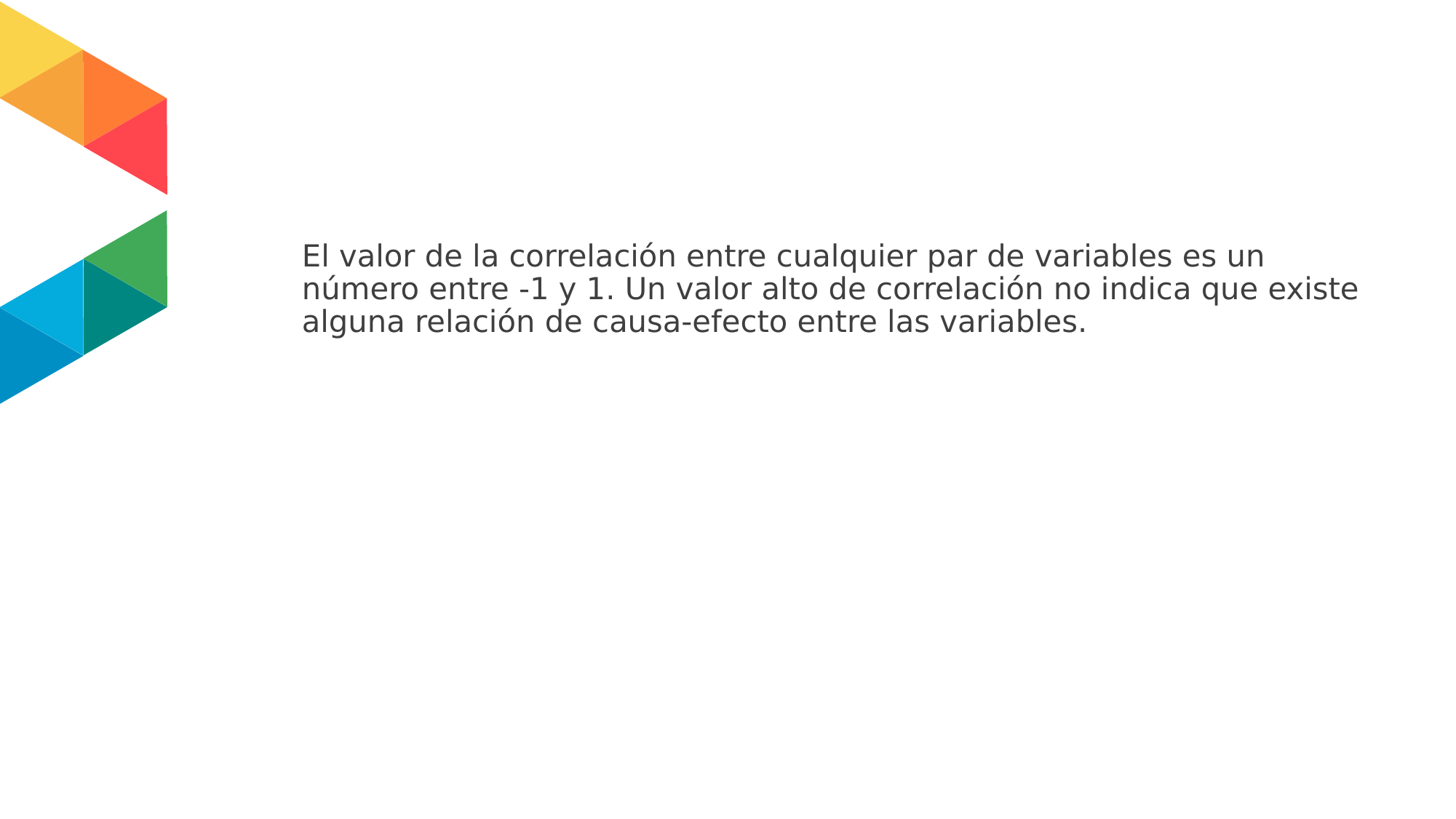

#
El valor de la correlación entre cualquier par de variables es un número entre -1 y 1. Un valor alto de correlación no indica que existe alguna relación de causa-efecto entre las variables.